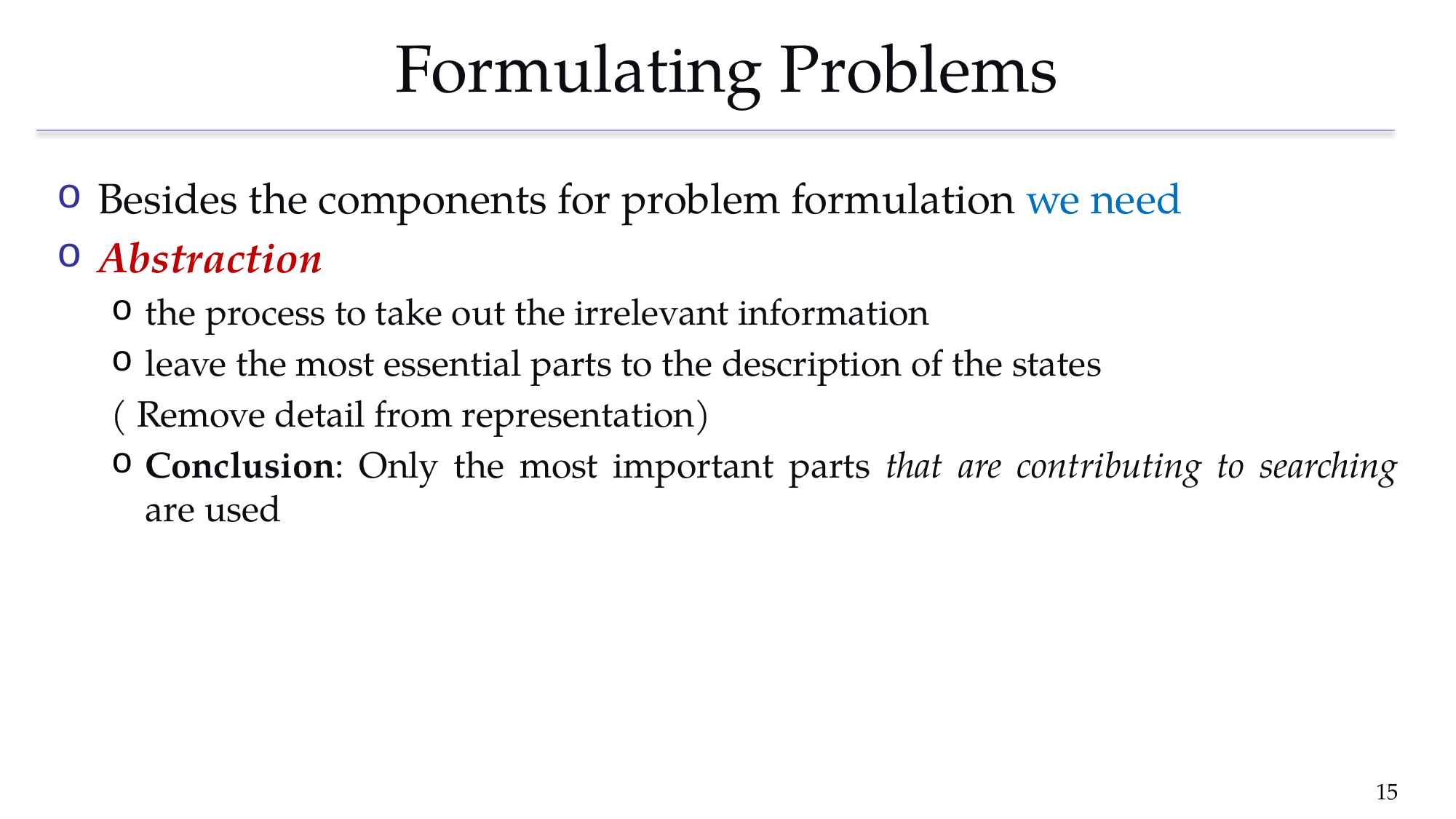

# Formulating Problems
Besides the components for problem formulation we need
Abstraction
the process to take out the irrelevant information
leave the most essential parts to the description of the states
( Remove detail from representation)
Conclusion: Only the most important parts that are contributing to searching are used
15